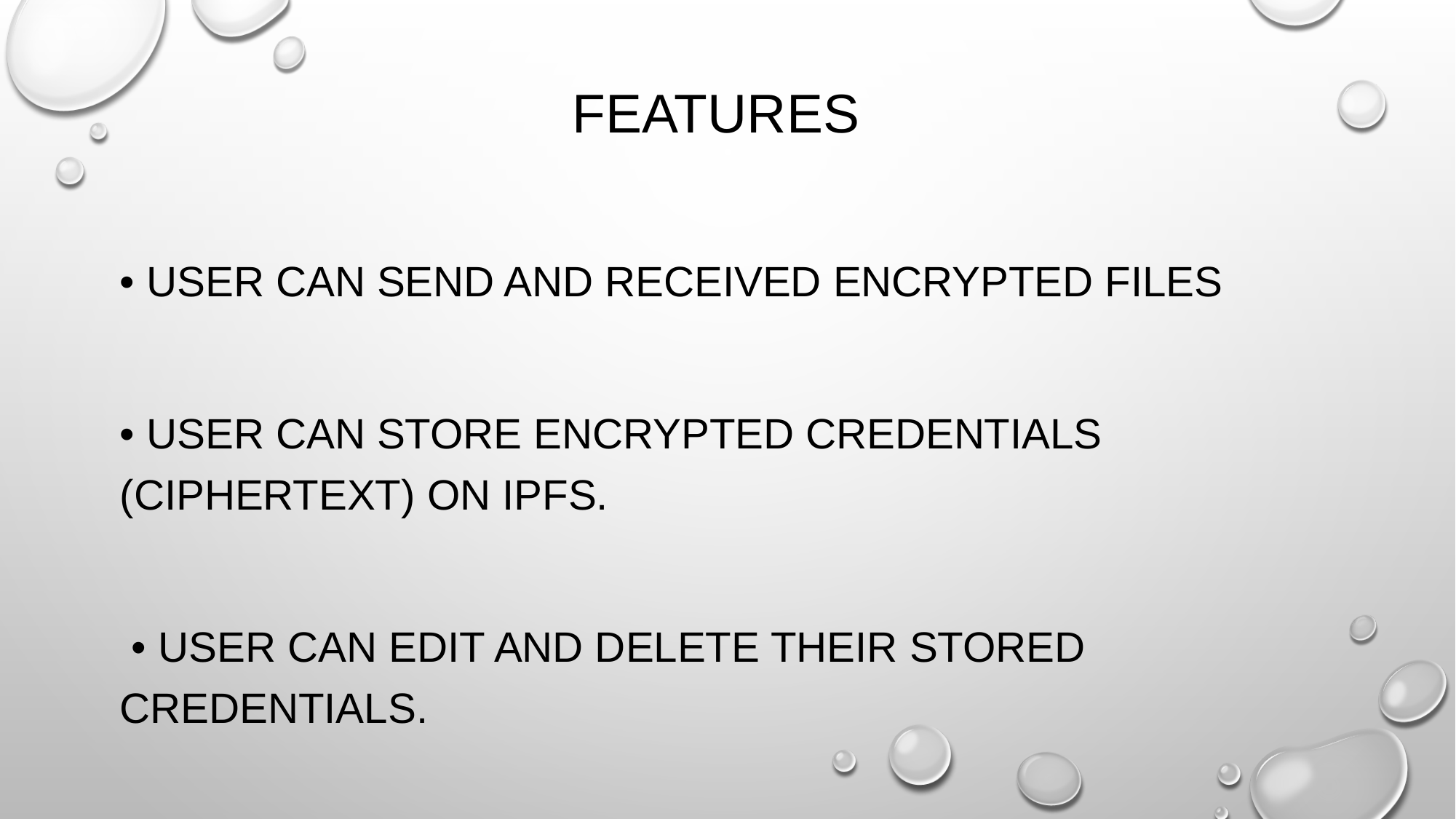

# features
• User can send and received encrypted files

• User can store encrypted credentials (Ciphertext) on IPFS.

 • User can edit and delete their stored credentials.